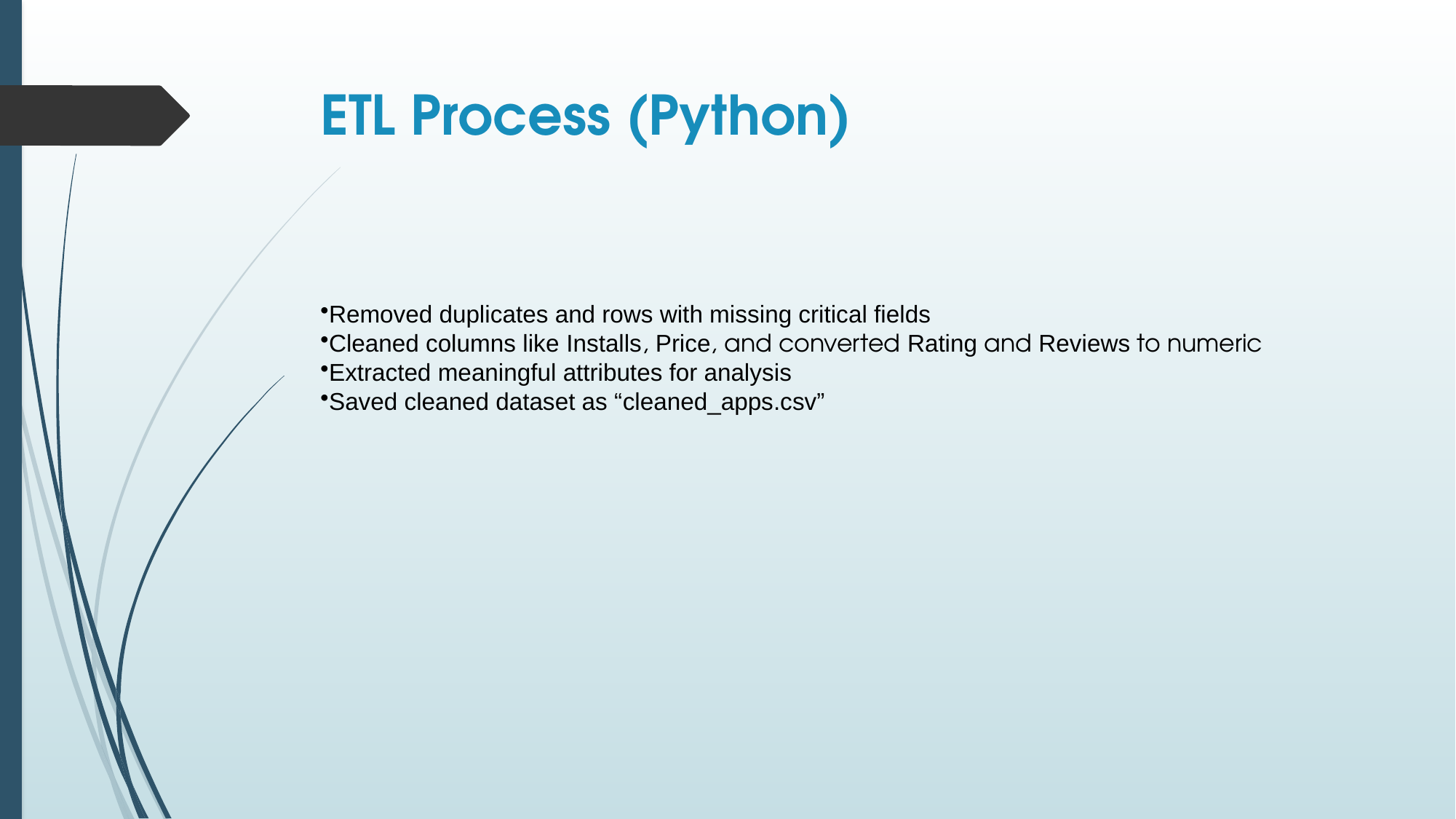

# ETL Process (Python)

Removed duplicates and rows with missing critical fields
Cleaned columns like Installs, Price, and converted Rating and Reviews to numeric
Extracted meaningful attributes for analysis
Saved cleaned dataset as “cleaned_apps.csv”